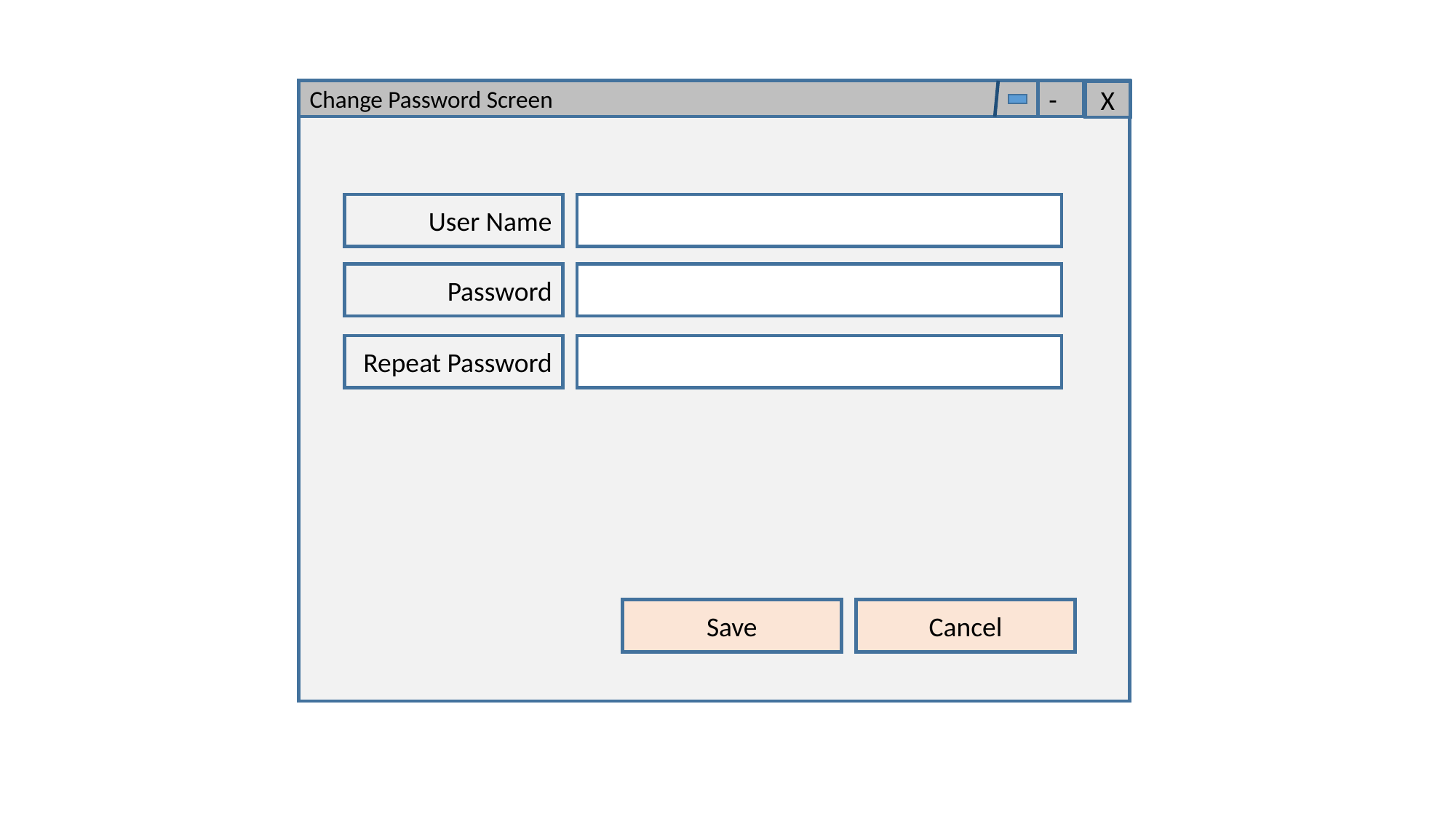

Change Password Screen
-
X

User Name

Password

Repeat Password

Save
Cancel